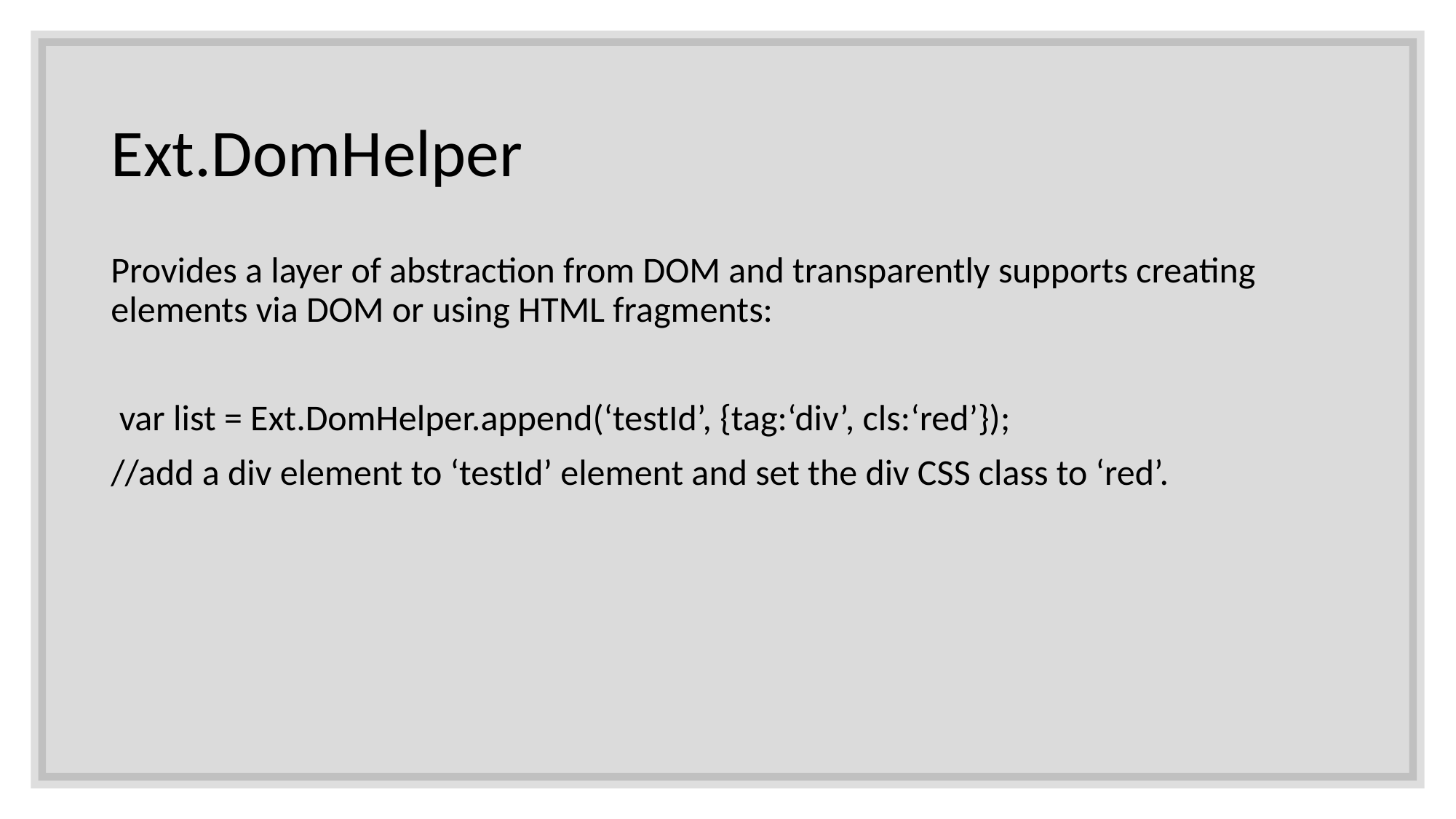

# Ext.DomHelper
Provides a layer of abstraction from DOM and transparently supports creating elements via DOM or using HTML fragments:

 var list = Ext.DomHelper.append(‘testId’, {tag:‘div’, cls:‘red’});
//add a div element to ‘testId’ element and set the div CSS class to ‘red’.